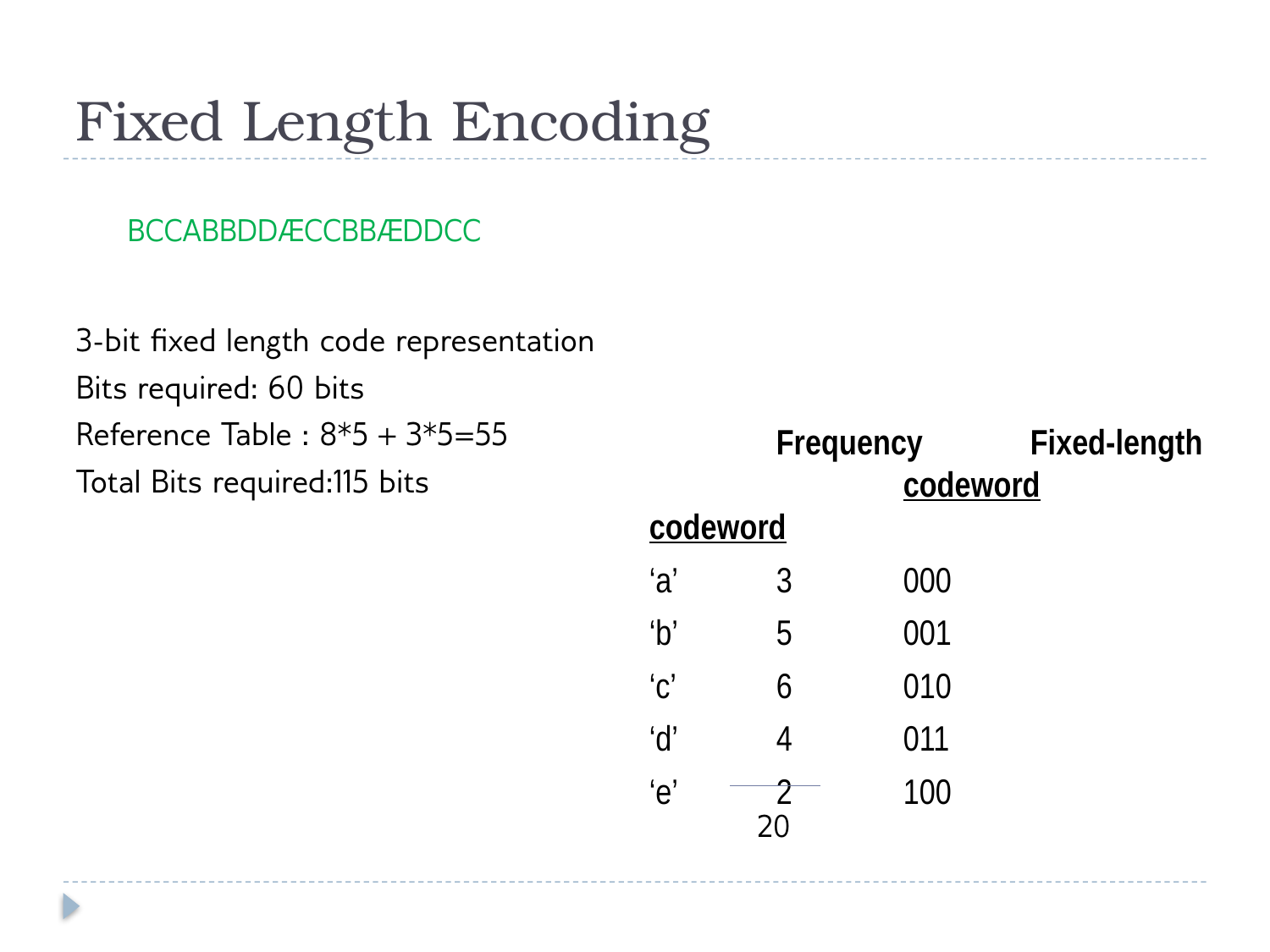

# Fixed Length Encoding
BCCABBDDAECCBBAEDDCC

3-bit fixed length code representation
Bits required: 60 bits
Reference Table : 8*5 + 3*5=55
Total Bits required:115 bits

	Frequency	Fixed-length		codeword	codeword
‘a’	3	000
‘b’	5	001
‘c’	6	010
‘d’	4	011
‘e’	2	100

20